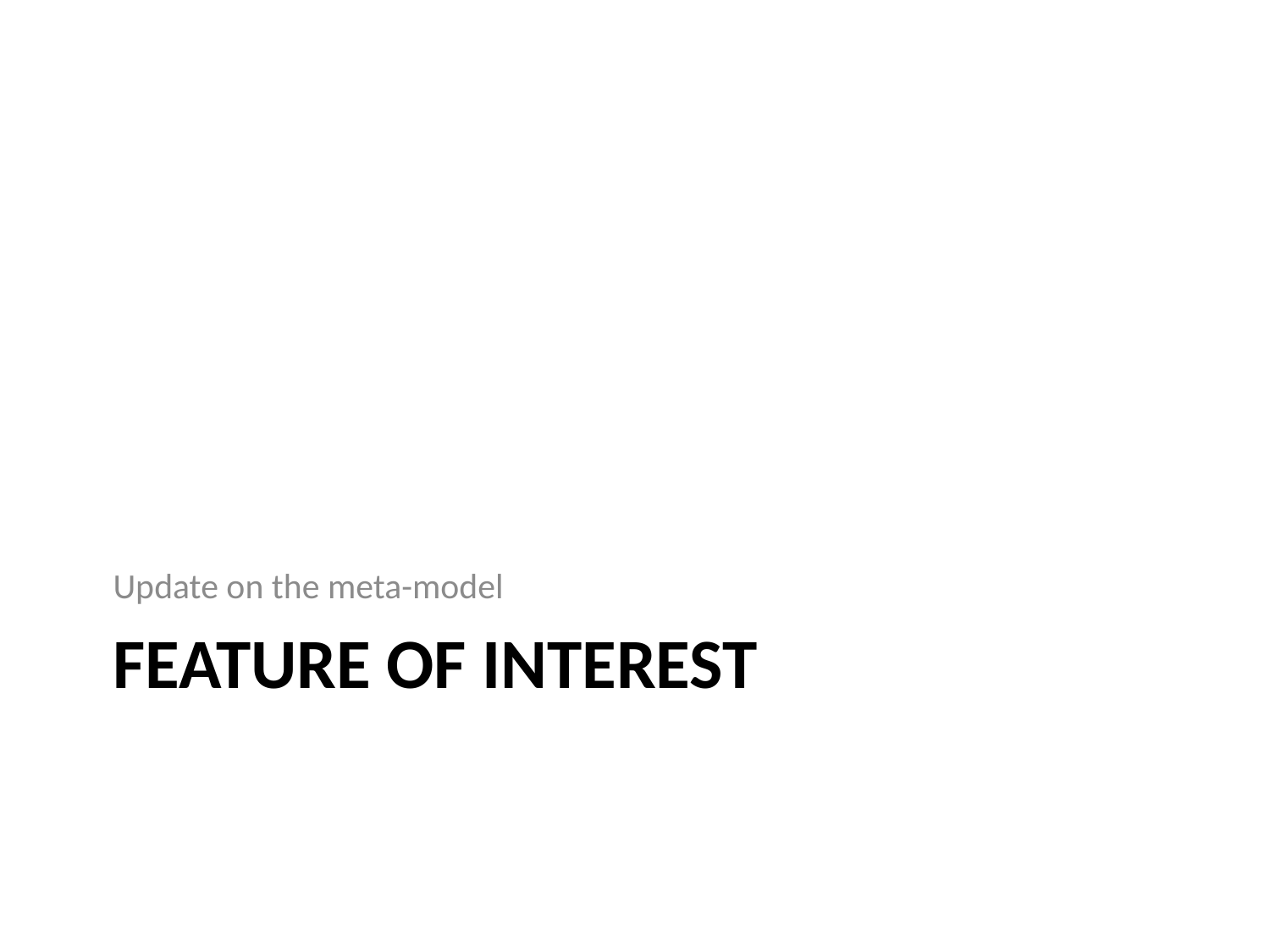

Update on the meta-model
# Feature of Interest